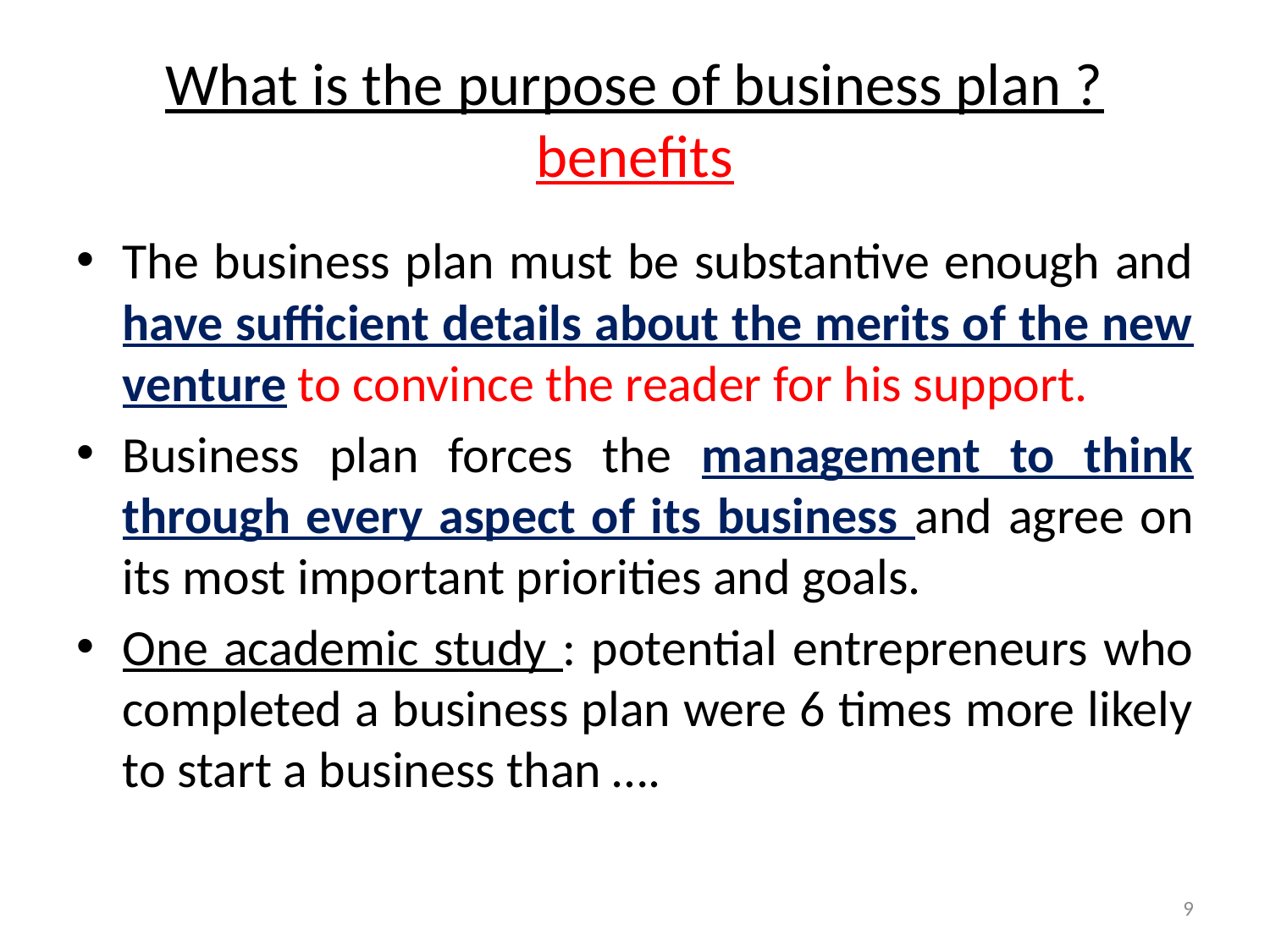

# What is the purpose of business plan ? benefits
The business plan must be substantive enough and have sufficient details about the merits of the new venture to convince the reader for his support.
Business plan forces the management to think through every aspect of its business and agree on its most important priorities and goals.
One academic study : potential entrepreneurs who completed a business plan were 6 times more likely to start a business than ….
9